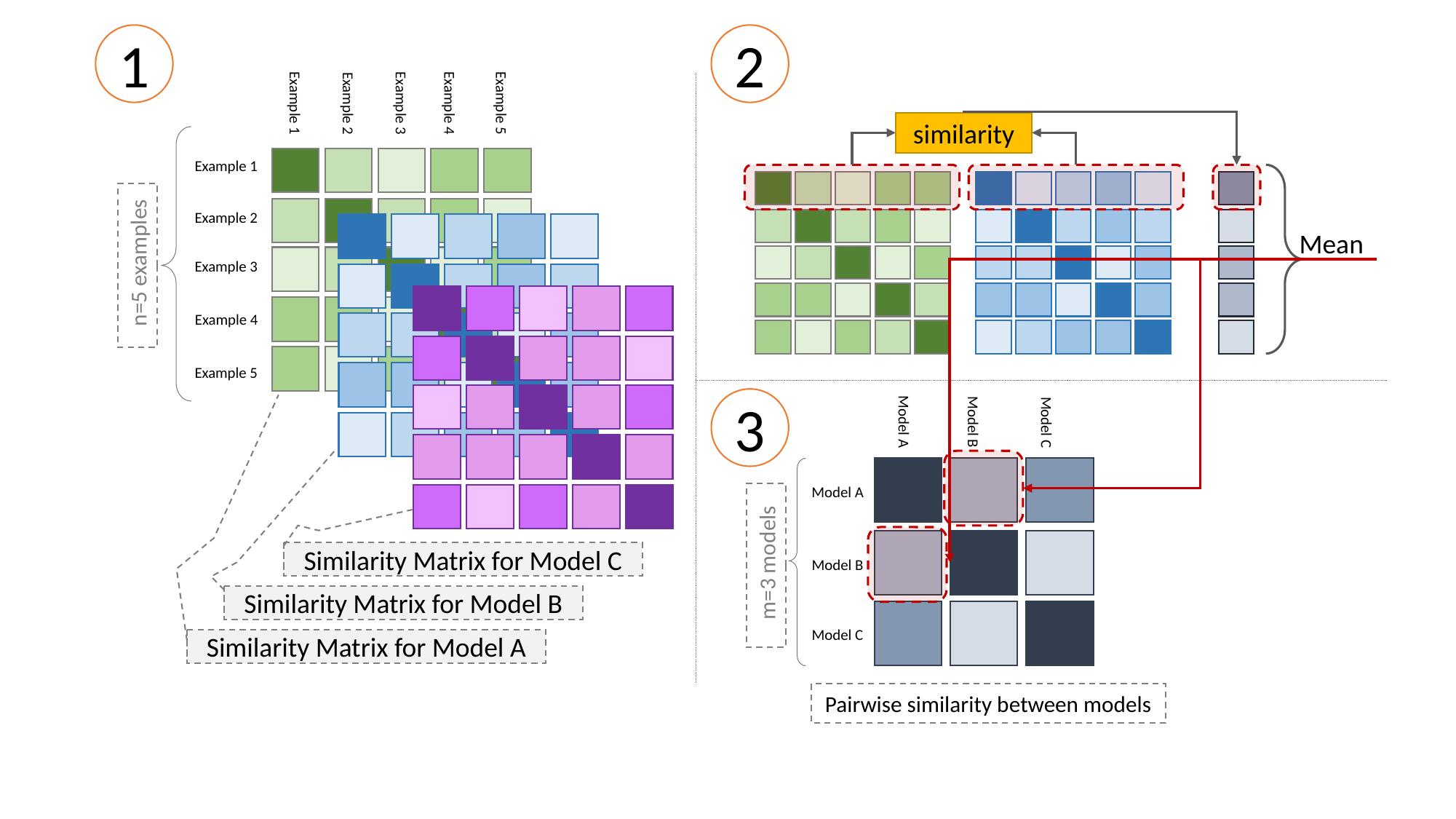

1
2
Example 1
Example 3
Example 4
Example 5
Example 2
similarity

Mean
Example 2
Example 1
Example 5
Example 3
Example 4

 n=5 examples

Model C
Model B
Model A

3

Model A

Similarity Matrix for Model C
 m=3 models
Model B
Similarity Matrix for Model B
Model C
Similarity Matrix for Model A
Pairwise similarity between models